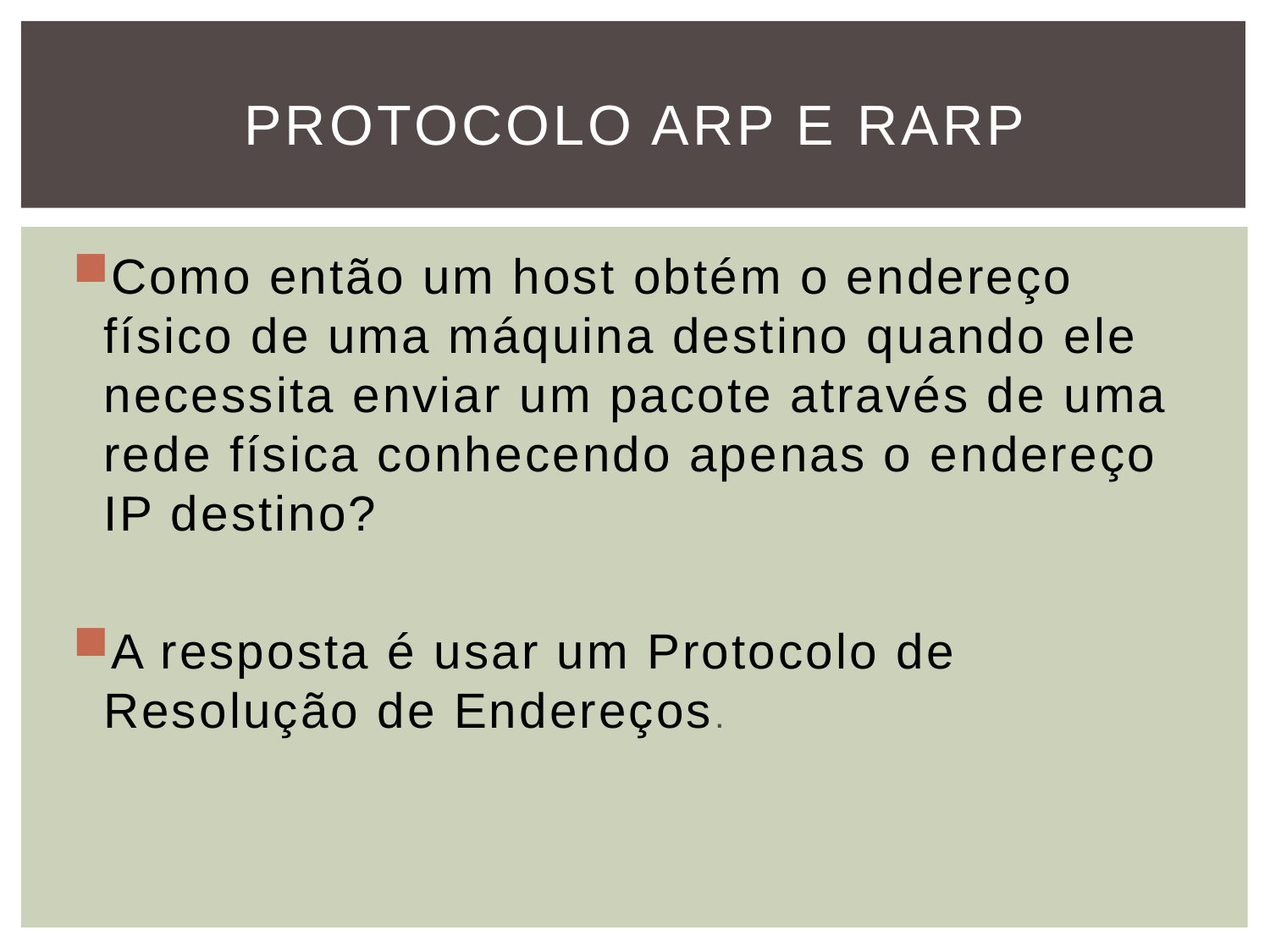

# PROTOCOLO ARP E RARP
Como então um host obtém o endereço físico de uma máquina destino quando ele necessita enviar um pacote através de uma rede física conhecendo apenas o endereço IP destino?

A resposta é usar um Protocolo de Resolução de Endereços.